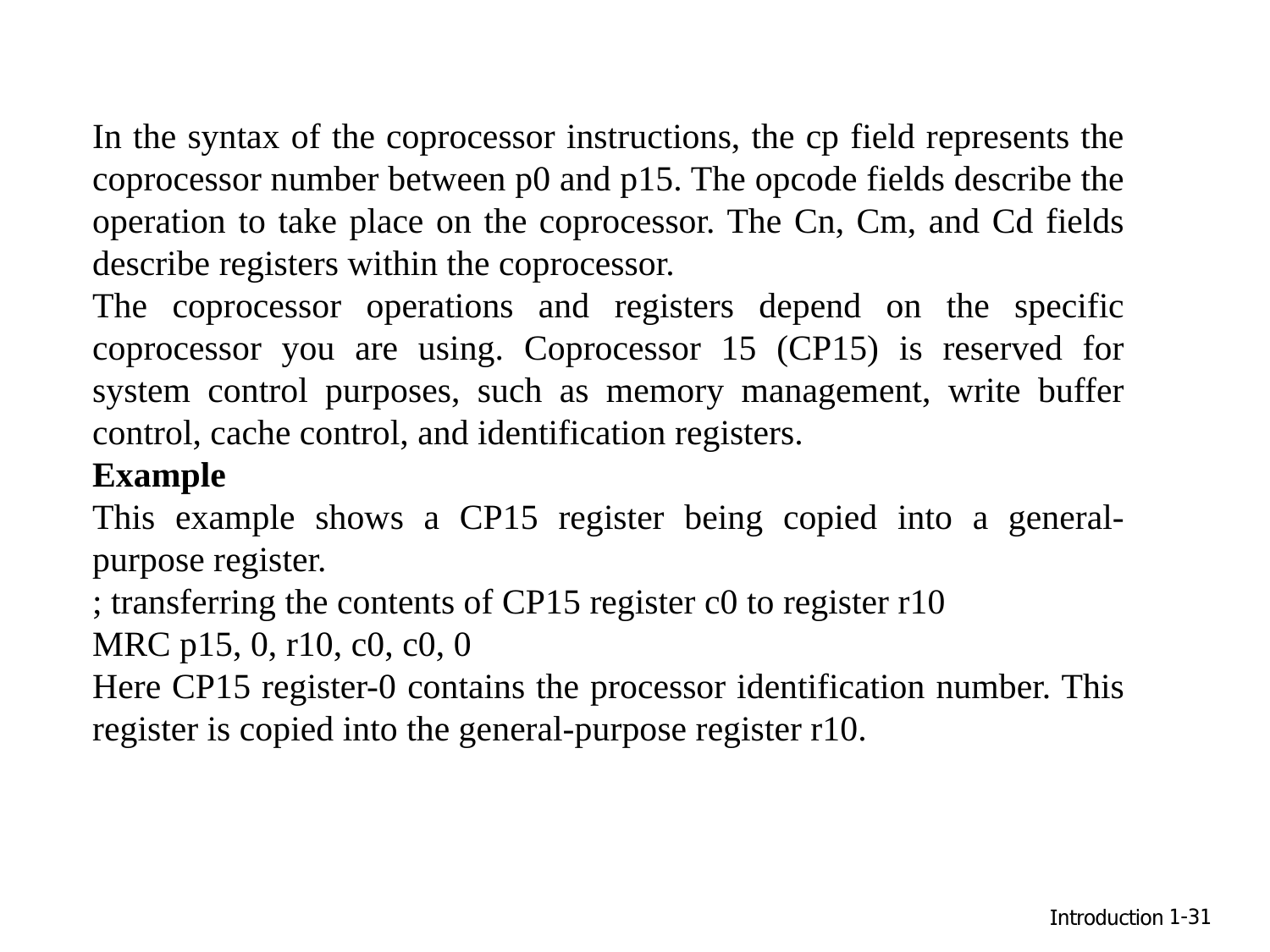

In the syntax of the coprocessor instructions, the cp field represents the coprocessor number between p0 and p15. The opcode fields describe the operation to take place on the coprocessor. The Cn, Cm, and Cd fields describe registers within the coprocessor.
The coprocessor operations and registers depend on the specific coprocessor you are using. Coprocessor 15 (CP15) is reserved for system control purposes, such as memory management, write buffer control, cache control, and identification registers.
Example
This example shows a CP15 register being copied into a general-purpose register.
; transferring the contents of CP15 register c0 to register r10
MRC p15, 0, r10, c0, c0, 0
Here CP15 register-0 contains the processor identification number. This register is copied into the general-purpose register r10.
1-31
Introduction